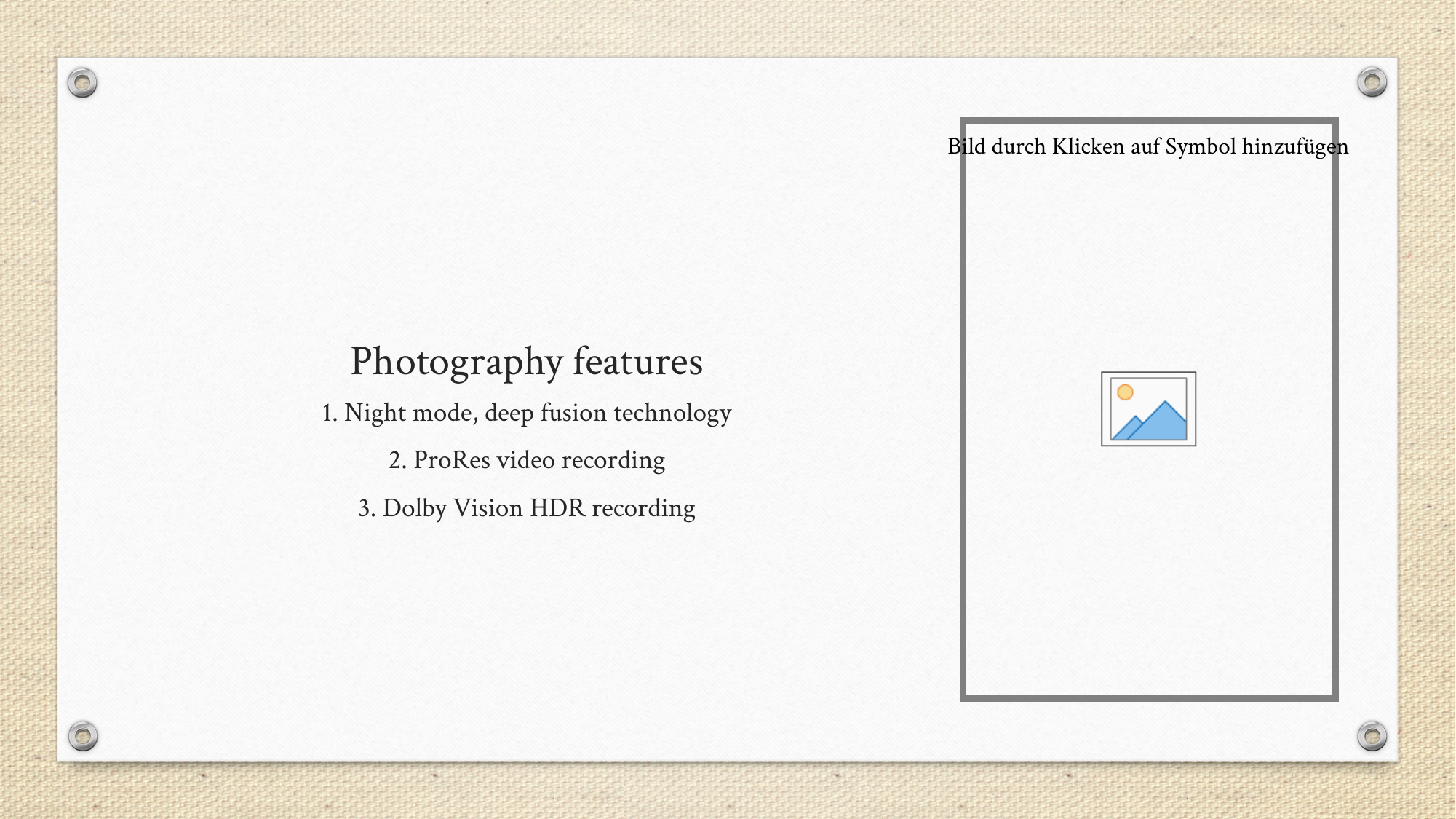

# Photography features
1. Night mode, deep fusion technology
2. ProRes video recording
3. Dolby Vision HDR recording